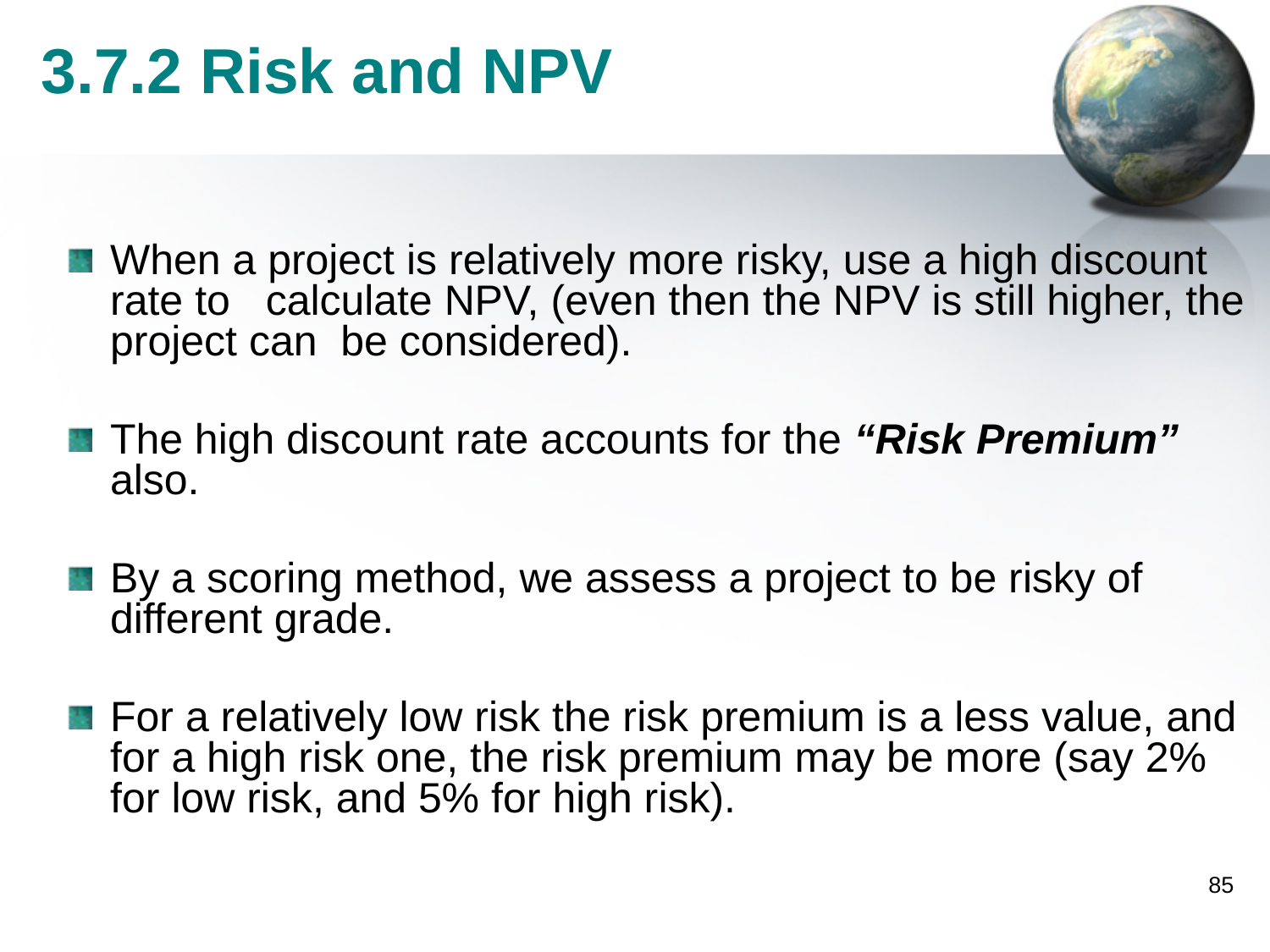

# 3.7.2 Risk and NPV
When a project is relatively more risky, use a high discount rate to   calculate NPV, (even then the NPV is still higher, the project can  be considered).

The high discount rate accounts for the “Risk Premium” also.

By a scoring method, we assess a project to be risky of different grade.

For a relatively low risk the risk premium is a less value, and for a high risk one, the risk premium may be more (say 2% for low risk, and 5% for high risk).

85